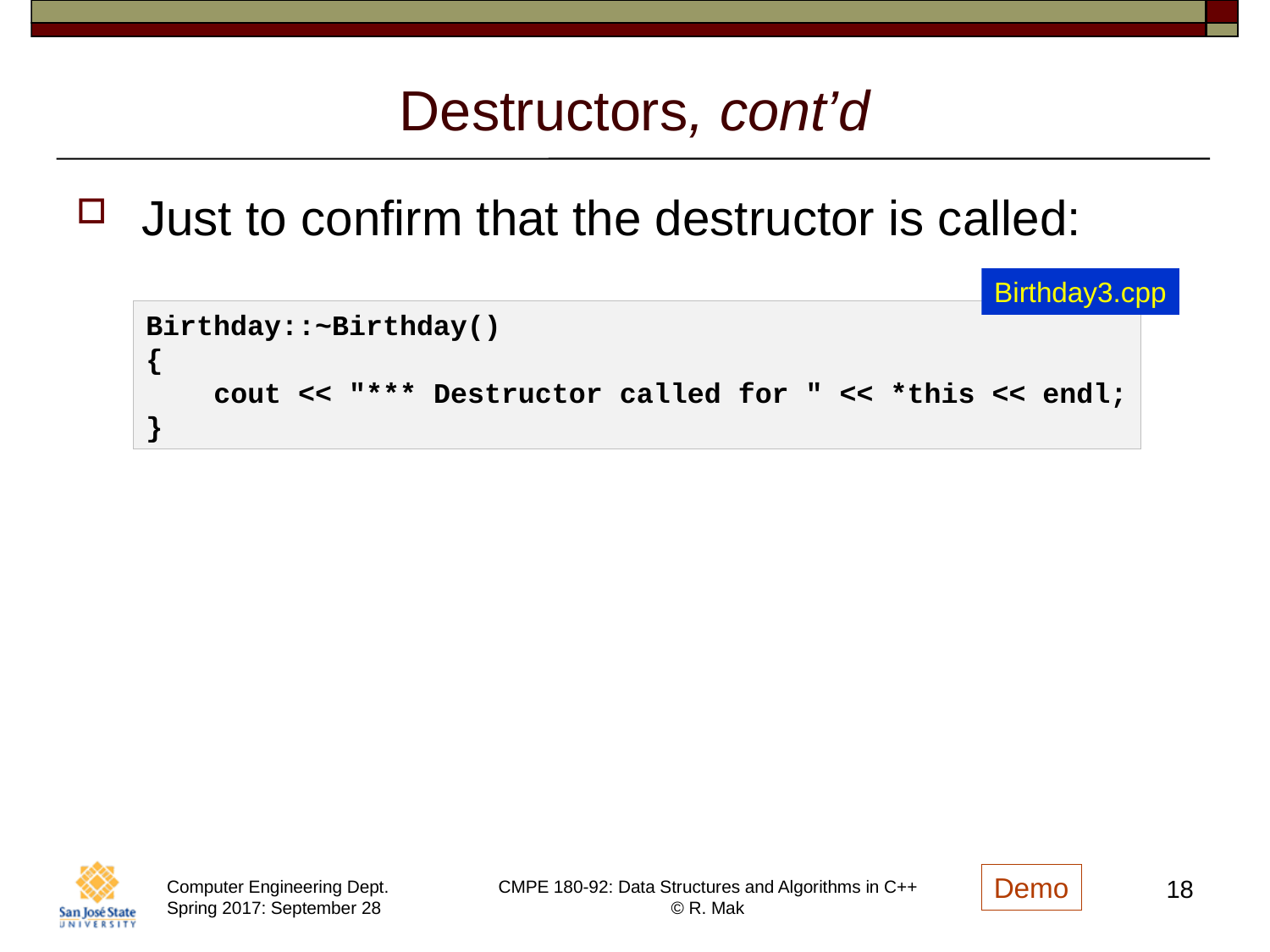

# Destructors, cont’d
Just to confirm that the destructor is called:
Birthday3.cpp
Birthday::~Birthday()
{
    cout << "*** Destructor called for " << *this << endl;
}
Demo
18